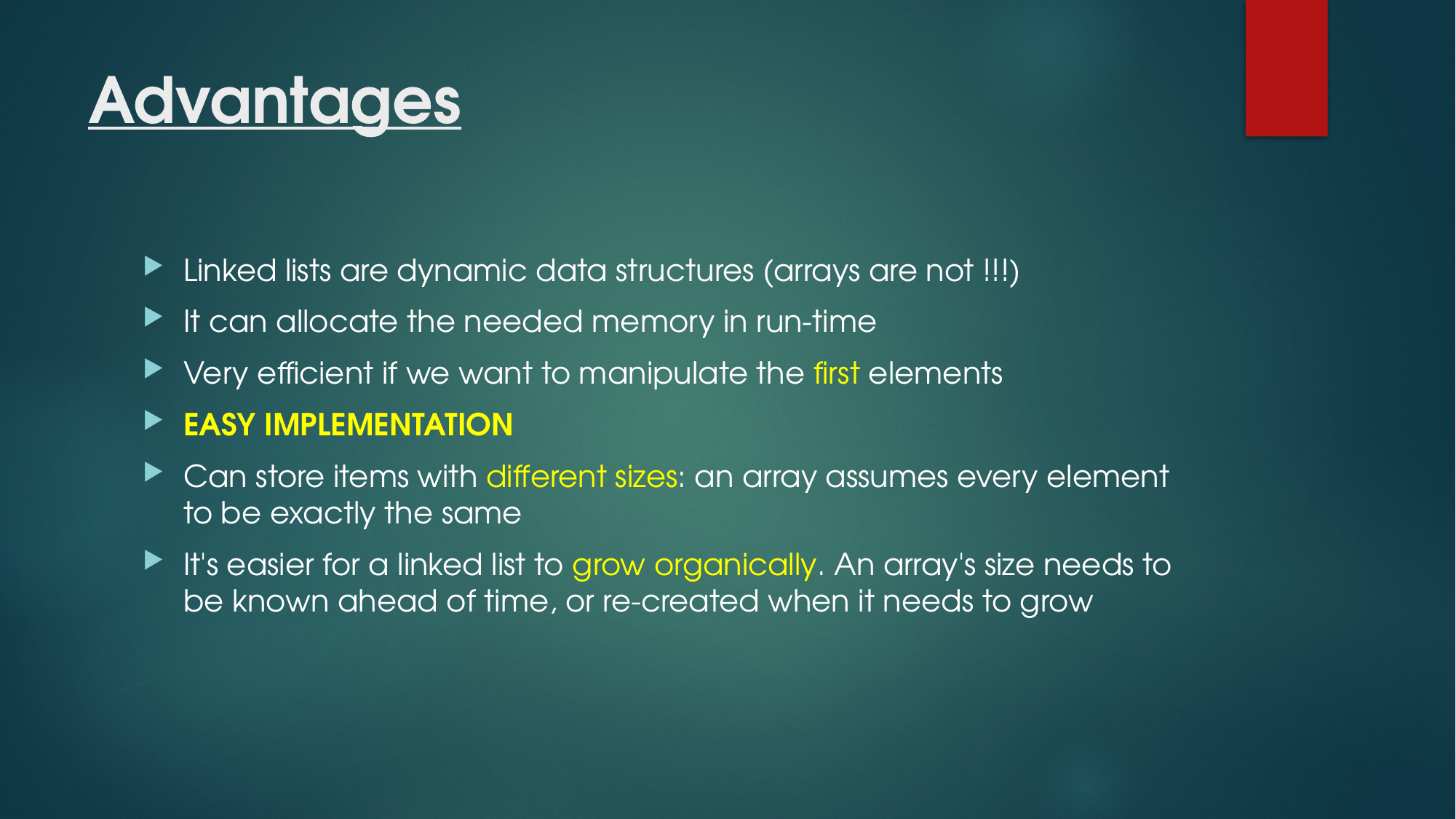

# Advantages
Linked lists are dynamic data structures (arrays are not !!!)
It can allocate the needed memory in run-time
Very efficient if we want to manipulate the first elements
EASY IMPLEMENTATION
Can store items with different sizes: an array assumes every element to be exactly the same
It's easier for a linked list to grow organically. An array's size needs to be known ahead of time, or re-created when it needs to grow